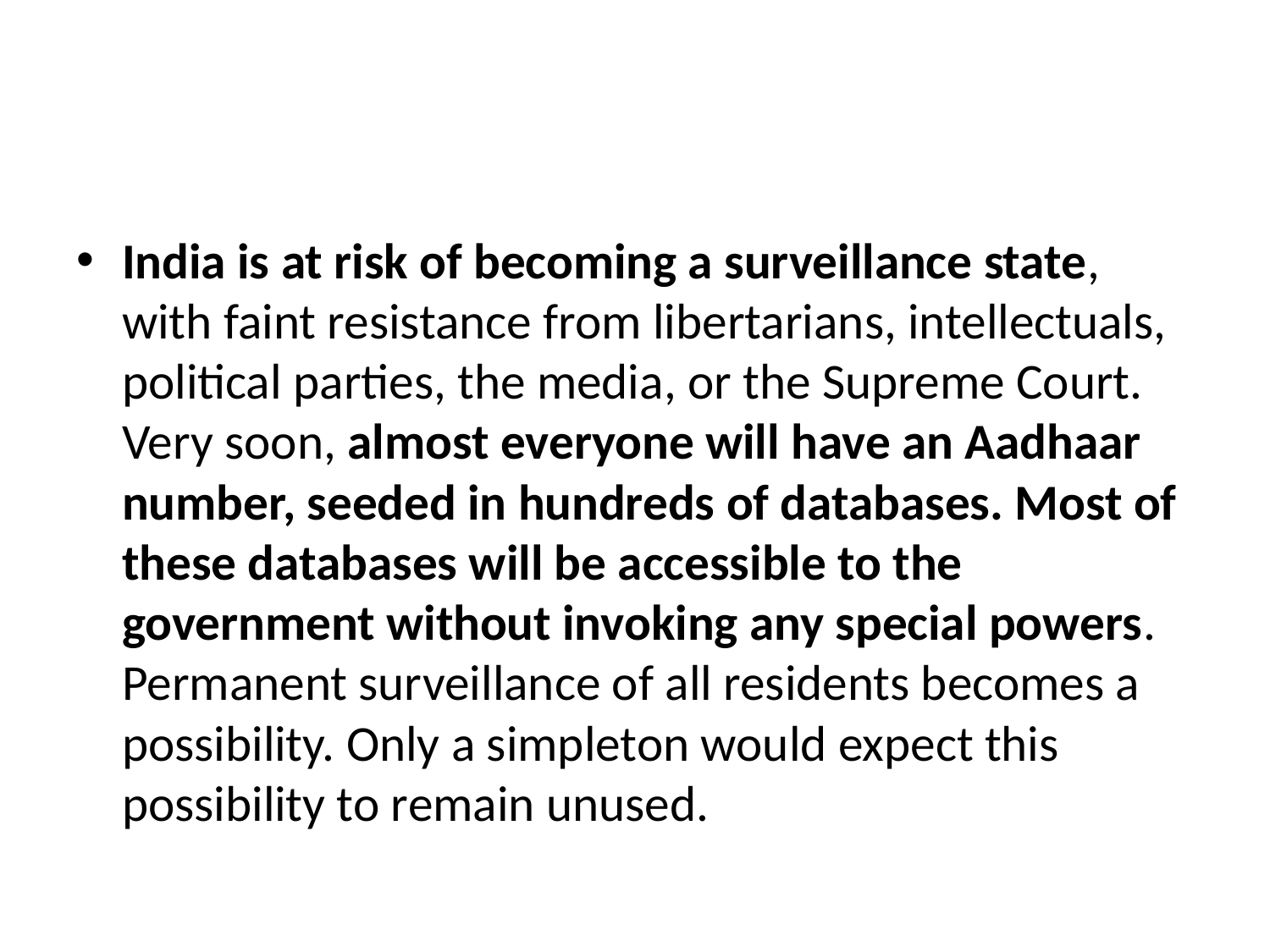

#
India is at risk of becoming a surveillance state, with faint resistance from libertarians, intellectuals, political parties, the media, or the Supreme Court. Very soon, almost everyone will have an Aadhaar number, seeded in hundreds of databases. Most of these databases will be accessible to the government without invoking any special powers. Permanent surveillance of all residents becomes a possibility. Only a simpleton would expect this possibility to remain unused.